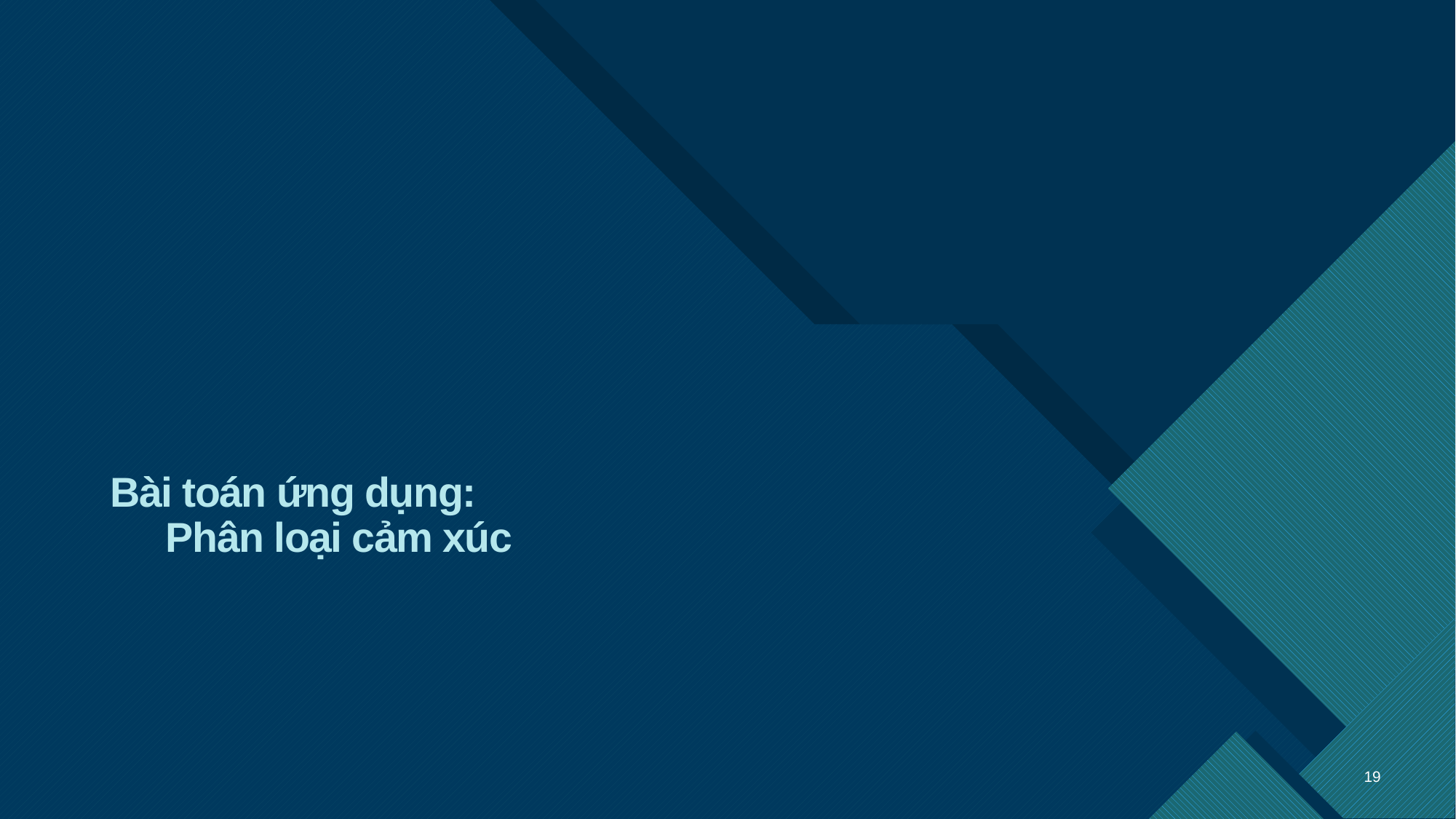

# Bài toán ứng dụng: Phân loại cảm xúc
19